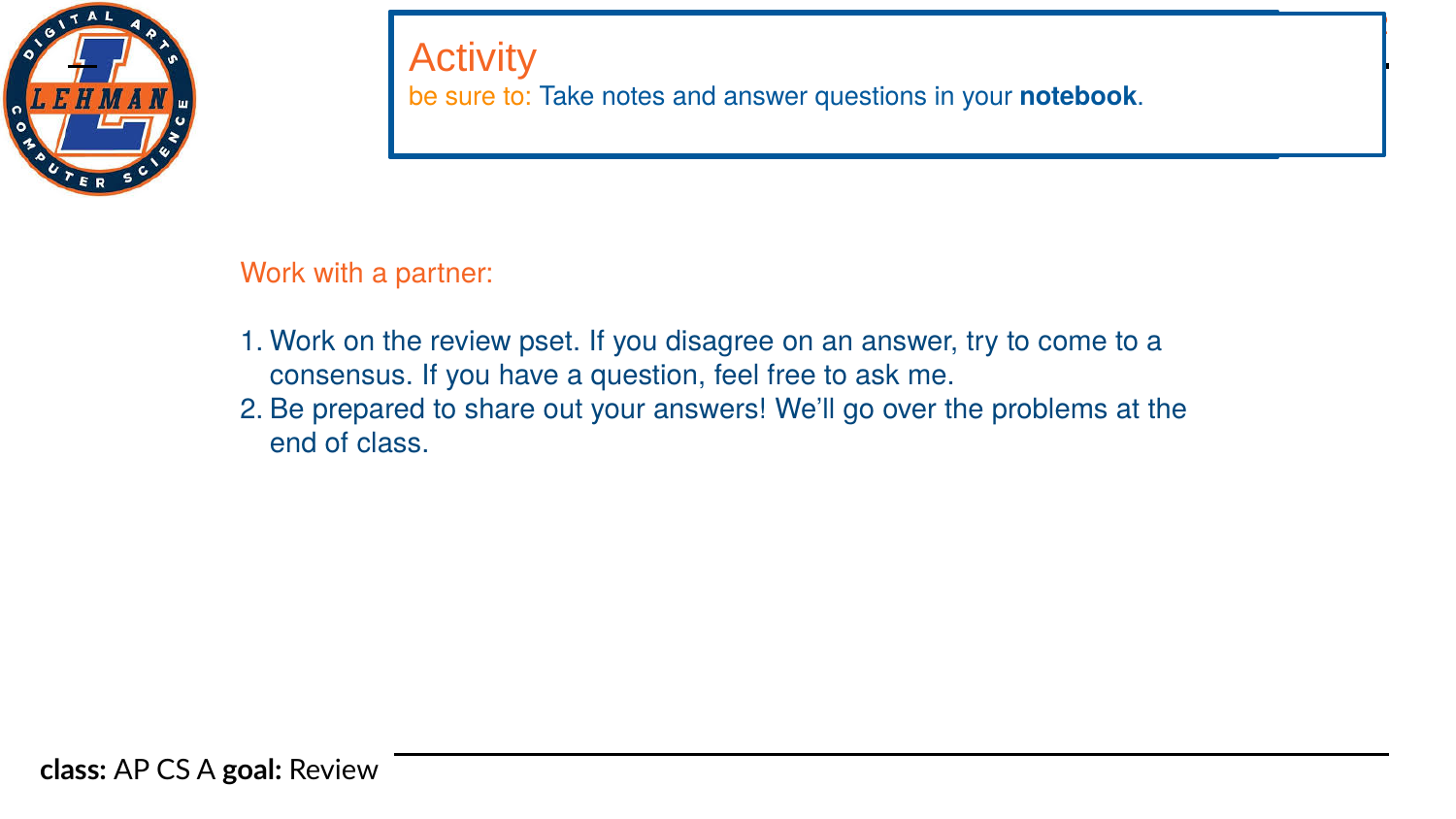

Activity
be sure to: Take notes and answer questions in your notebook.
Work with a partner:

Work on the review pset. If you disagree on an answer, try to come to a consensus. If you have a question, feel free to ask me.
Be prepared to share out your answers! We’ll go over the problems at the end of class.